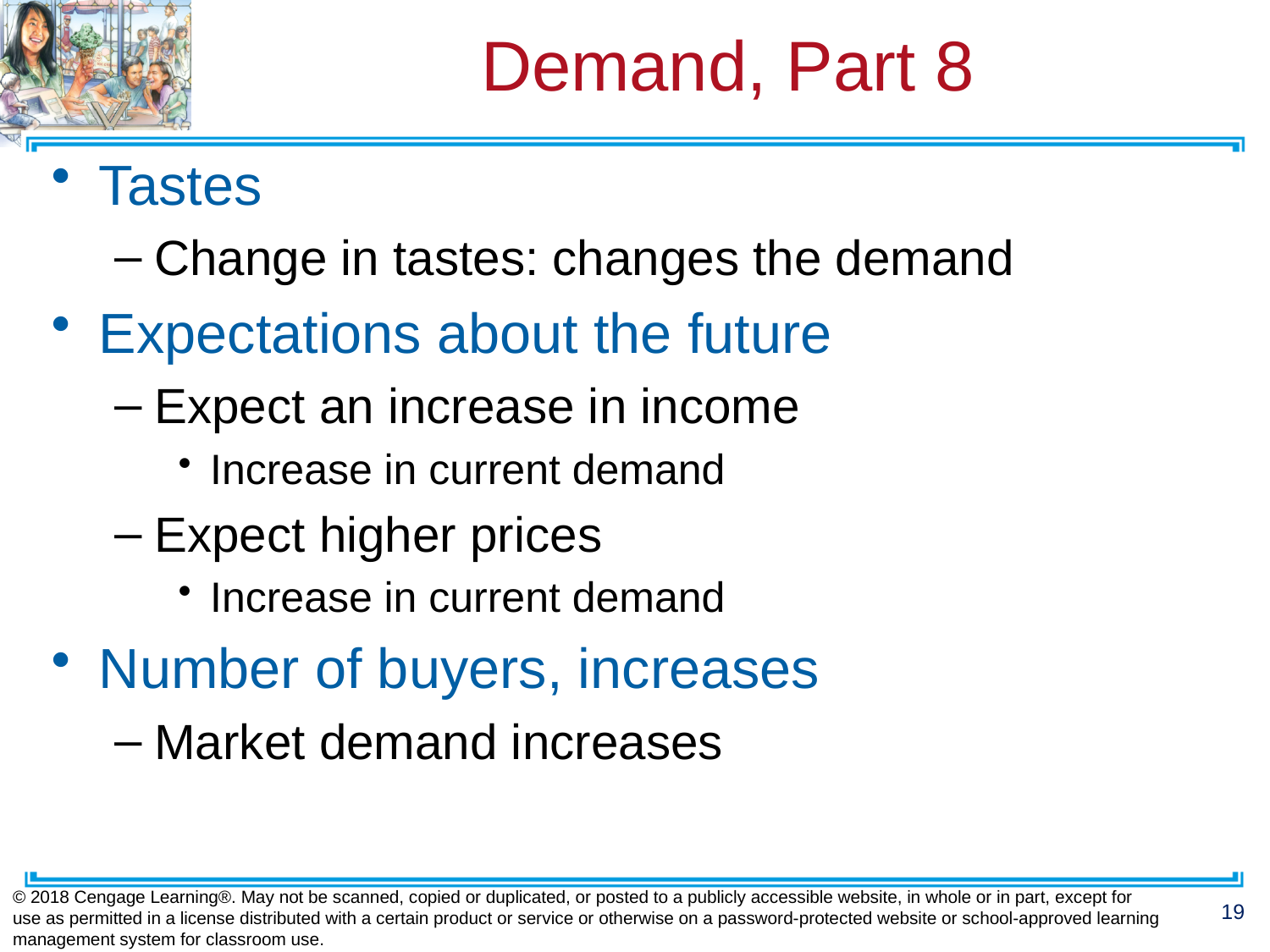

# Demand, Part 8
Tastes
Change in tastes: changes the demand
Expectations about the future
Expect an increase in income
Increase in current demand
Expect higher prices
Increase in current demand
Number of buyers, increases
Market demand increases
© 2018 Cengage Learning®. May not be scanned, copied or duplicated, or posted to a publicly accessible website, in whole or in part, except for use as permitted in a license distributed with a certain product or service or otherwise on a password-protected website or school-approved learning management system for classroom use.
19